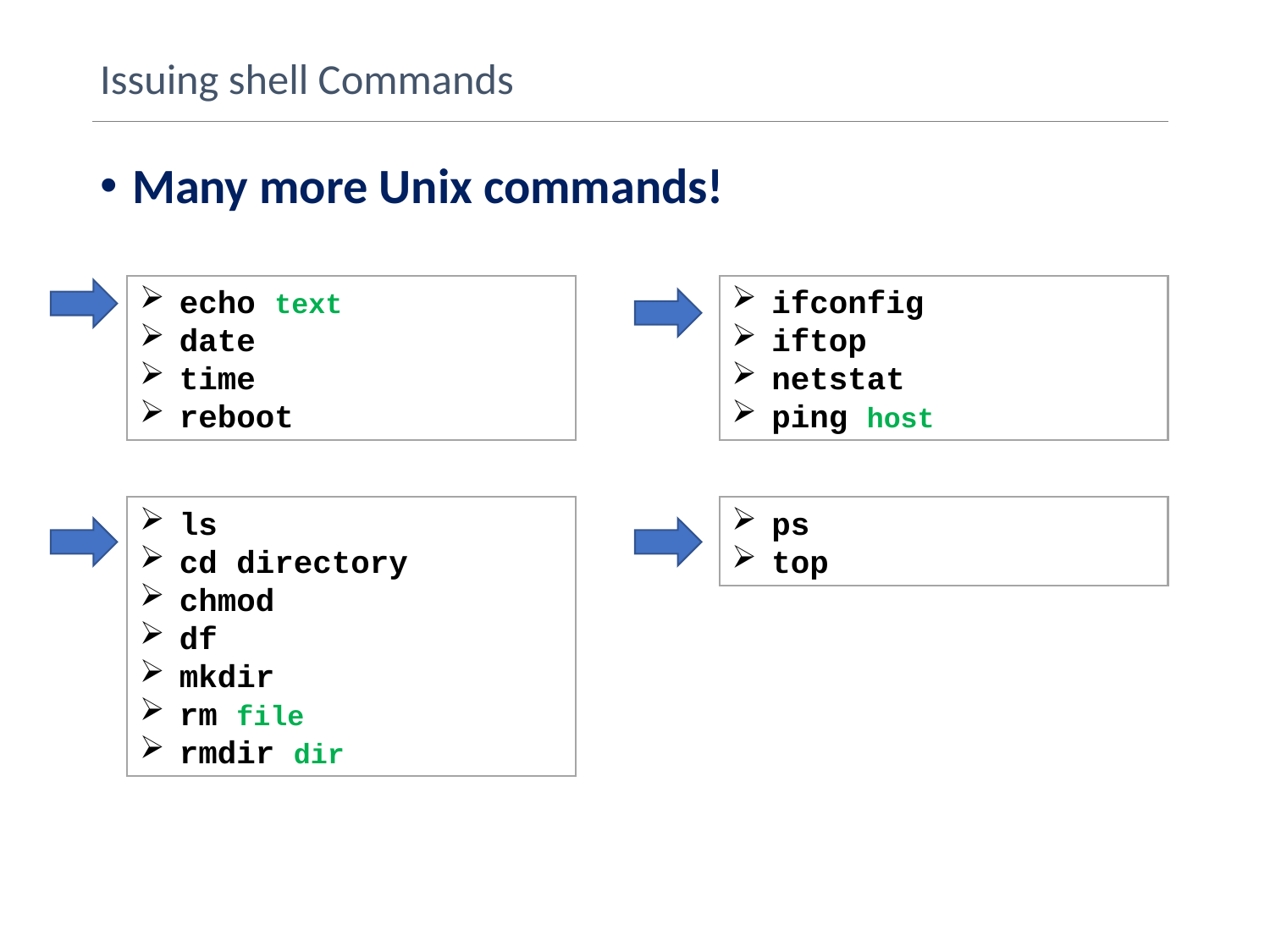

# Issuing shell Commands
Many more Unix commands!

ifconfig
iftop
netstat
ping host
echo text
date
time
reboot

ls
cd directory
chmod
df
mkdir
rm file
rmdir dir
ps
top